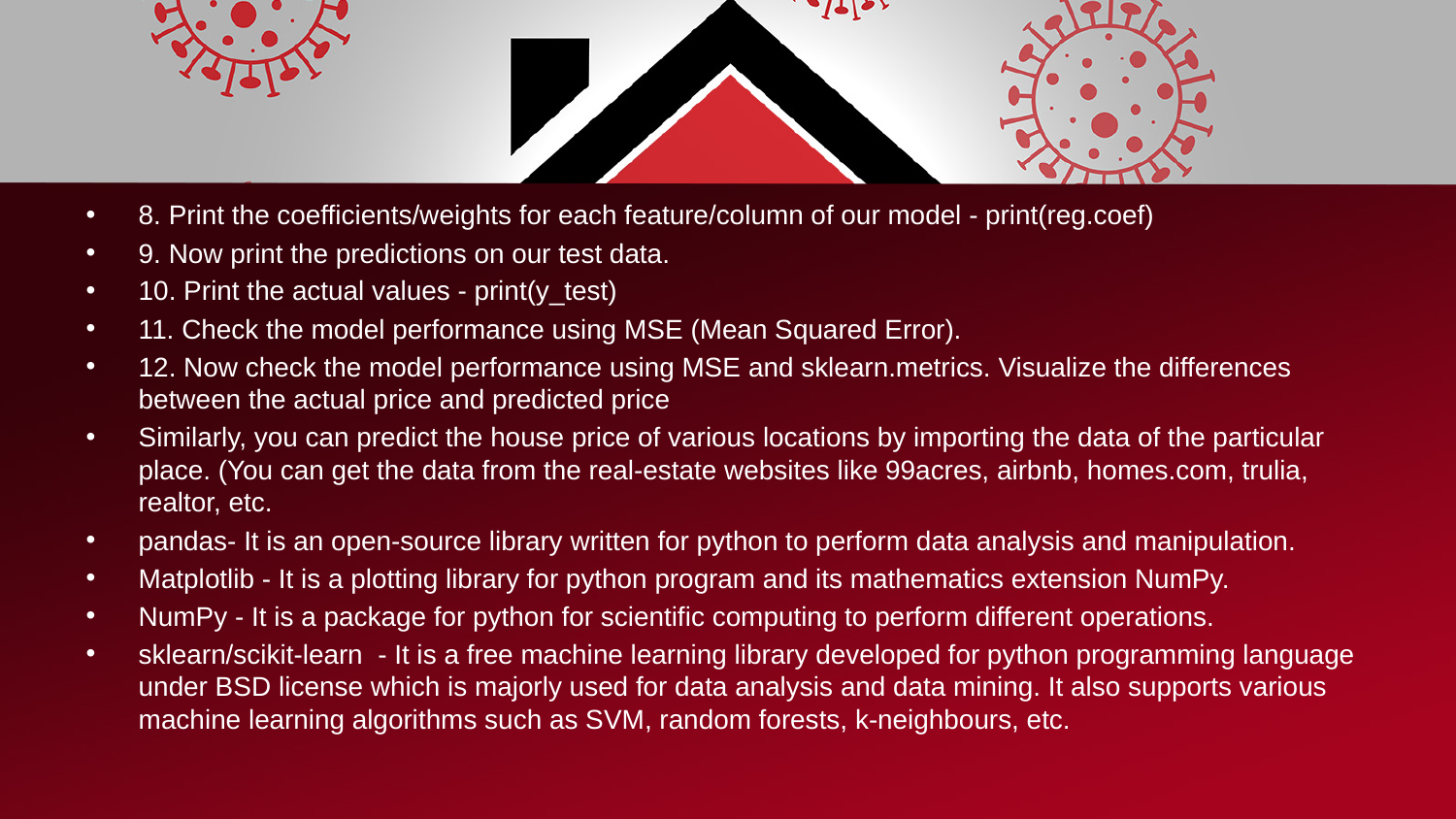

8. Print the coefficients/weights for each feature/column of our model - print(reg.coef)
9. Now print the predictions on our test data.
10. Print the actual values - print(y_test)
11. Check the model performance using MSE (Mean Squared Error).
12. Now check the model performance using MSE and sklearn.metrics. Visualize the differences between the actual price and predicted price
Similarly, you can predict the house price of various locations by importing the data of the particular place. (You can get the data from the real-estate websites like 99acres, airbnb, homes.com, trulia, realtor, etc.
pandas- It is an open-source library written for python to perform data analysis and manipulation.
Matplotlib - It is a plotting library for python program and its mathematics extension NumPy.
NumPy - It is a package for python for scientific computing to perform different operations.
sklearn/scikit-learn  - It is a free machine learning library developed for python programming language under BSD license which is majorly used for data analysis and data mining. It also supports various machine learning algorithms such as SVM, random forests, k-neighbours, etc.